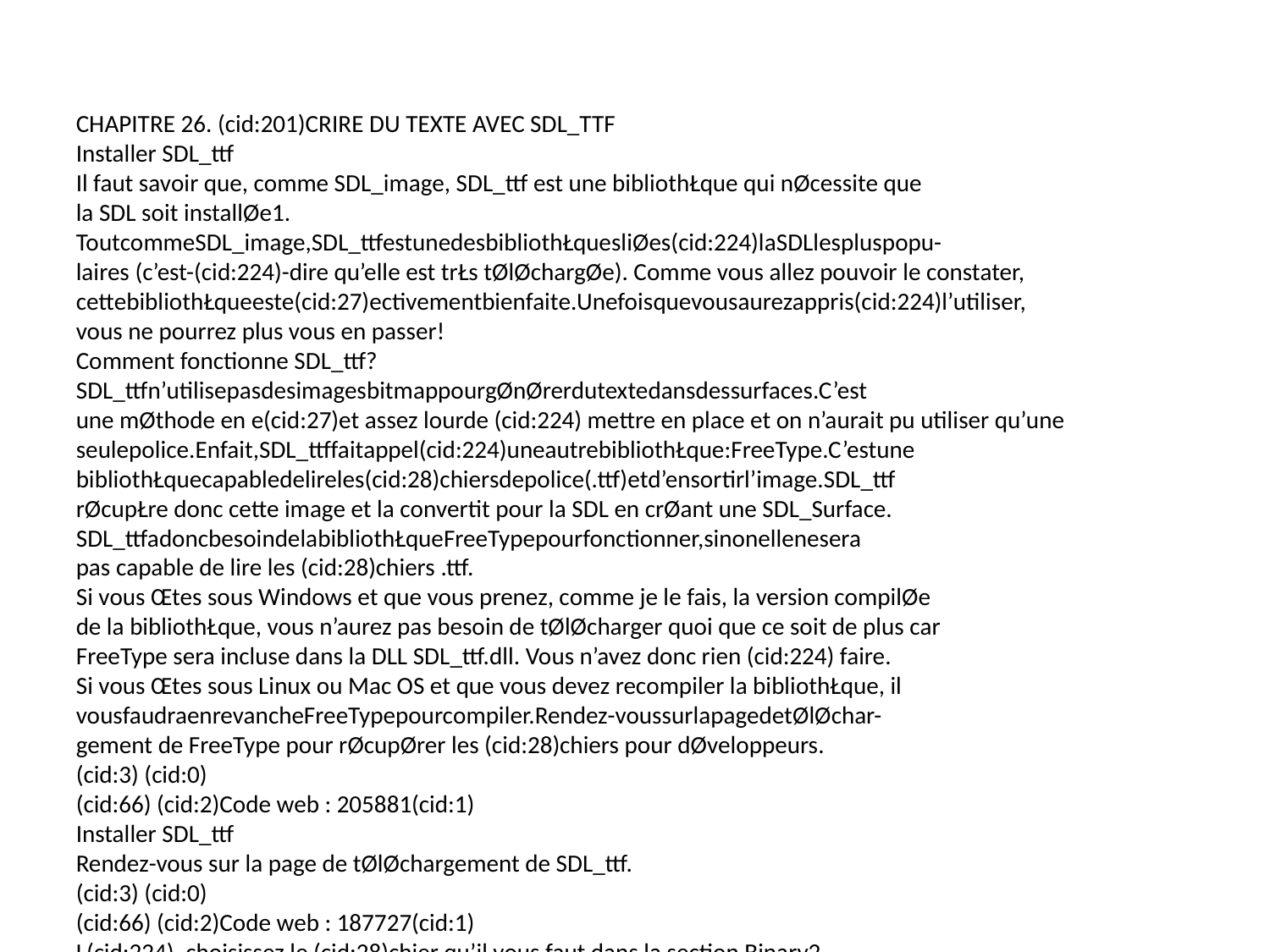

CHAPITRE 26. (cid:201)CRIRE DU TEXTE AVEC SDL_TTF
Installer SDL_ttf
Il faut savoir que, comme SDL_image, SDL_ttf est une bibliothŁque qui nØcessite que
la SDL soit installØe1.
ToutcommeSDL_image,SDL_ttfestunedesbibliothŁquesliØes(cid:224)laSDLlespluspopu-
laires (c’est-(cid:224)-dire qu’elle est trŁs tØlØchargØe). Comme vous allez pouvoir le constater,
cettebibliothŁqueeste(cid:27)ectivementbienfaite.Unefoisquevousaurezappris(cid:224)l’utiliser,
vous ne pourrez plus vous en passer!
Comment fonctionne SDL_ttf?
SDL_ttfn’utilisepasdesimagesbitmappourgØnØrerdutextedansdessurfaces.C’est
une mØthode en e(cid:27)et assez lourde (cid:224) mettre en place et on n’aurait pu utiliser qu’une
seulepolice.Enfait,SDL_ttffaitappel(cid:224)uneautrebibliothŁque:FreeType.C’estune
bibliothŁquecapabledelireles(cid:28)chiersdepolice(.ttf)etd’ensortirl’image.SDL_ttf
rØcupŁre donc cette image et la convertit pour la SDL en crØant une SDL_Surface.
SDL_ttfadoncbesoindelabibliothŁqueFreeTypepourfonctionner,sinonellenesera
pas capable de lire les (cid:28)chiers .ttf.
Si vous Œtes sous Windows et que vous prenez, comme je le fais, la version compilØe
de la bibliothŁque, vous n’aurez pas besoin de tØlØcharger quoi que ce soit de plus car
FreeType sera incluse dans la DLL SDL_ttf.dll. Vous n’avez donc rien (cid:224) faire.
Si vous Œtes sous Linux ou Mac OS et que vous devez recompiler la bibliothŁque, il
vousfaudraenrevancheFreeTypepourcompiler.Rendez-voussurlapagedetØlØchar-
gement de FreeType pour rØcupØrer les (cid:28)chiers pour dØveloppeurs.
(cid:3) (cid:0)
(cid:66) (cid:2)Code web : 205881(cid:1)
Installer SDL_ttf
Rendez-vous sur la page de tØlØchargement de SDL_ttf.
(cid:3) (cid:0)
(cid:66) (cid:2)Code web : 187727(cid:1)
L(cid:224), choisissez le (cid:28)chier qu’il vous faut dans la section Binary2.
Le(cid:28)chierZIPcontientcommed’habitudeundossierincludeetundossierlib.Placez
le contenu du dossier include dans mingw32/include/SDL et le contenu du dossier
lib dans mingw32/lib.
1. Bon : si (cid:224) ce stade du cours vous n’avez toujours pas installØ la SDL, c’est grave, donc je vais
supposerquec’estdØj(cid:224)fait!
2. SousWindows,vousremarquerezqu’iln’yaquedeux(cid:28)chiers.zipayantlesu(cid:30)xewin32etVC6.
Lepremier(win32)contientlaDLLquevousaurezbesoindelivreravecvotreexØcutable.Vousaurez
aussibesoindemettrecetteDLLdansledossierdevotreprojetpourpouvoirtestervotreprogramme,
Øvidemment.
Lesecond(VC6)contientles.het.libdontvousallezavoirbesoinpourprogrammer.Onpourrait
penserd’aprŁslenomque(cid:231)an’estfaitquepourVisualC++,maisenfait,exceptionnellement,le(cid:28)chier
.liblivrØicimarcheaussiavecmingw32,ilfonctionneradoncsousCode::Blocks.
426